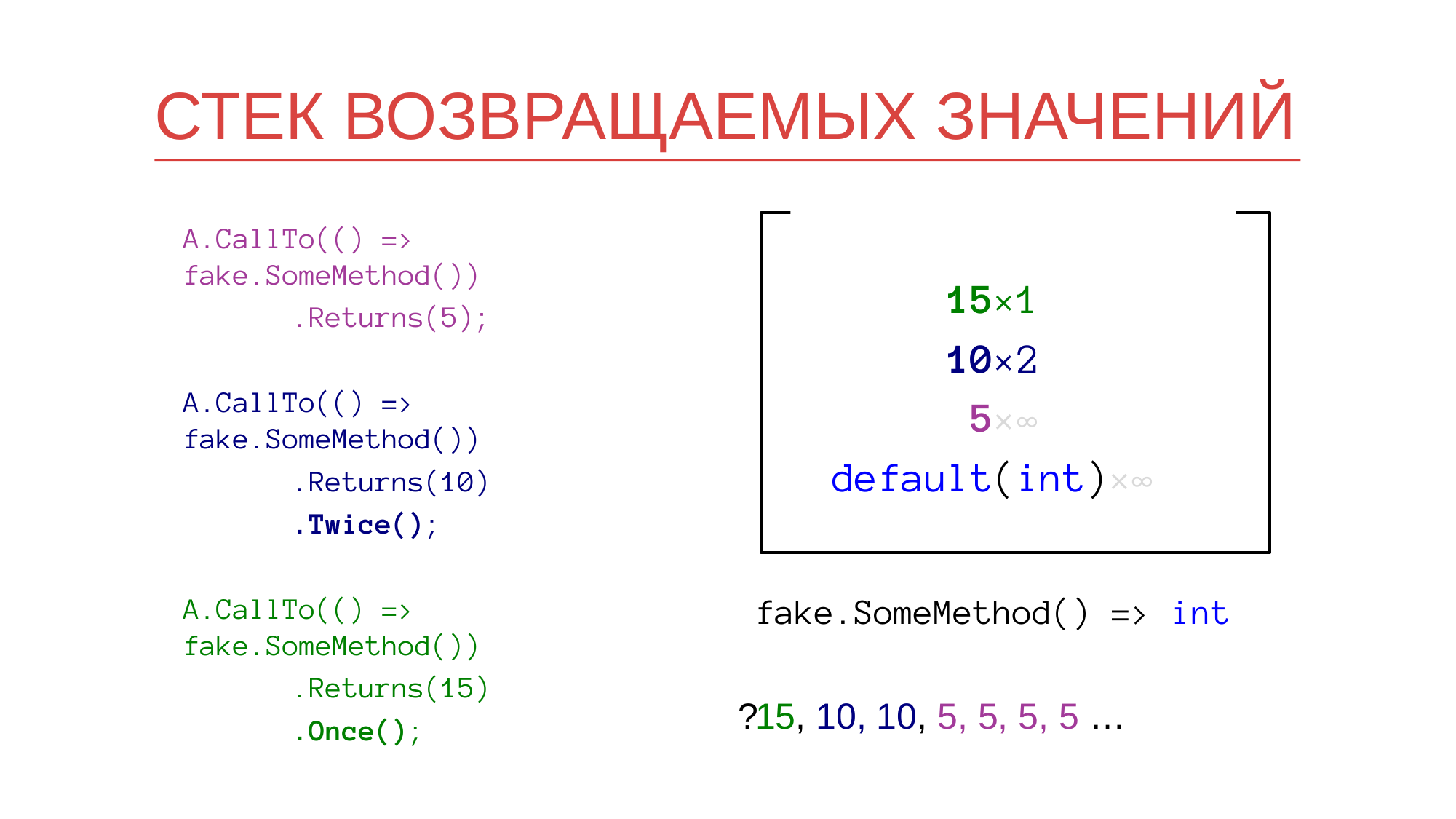

Стек возвращаемых значений

A.CallTo(() => fake.SomeMethod())
	.Returns(5);

A.CallTo(() => fake.SomeMethod())
	.Returns(10)
	.Twice();

A.CallTo(() => fake.SomeMethod())
	.Returns(15)
	.Once();

15×1
10×2
 5×∞
default(int)×∞

fake.SomeMethod() => int
?
15, 10, 10, 5, 5, 5, 5 …